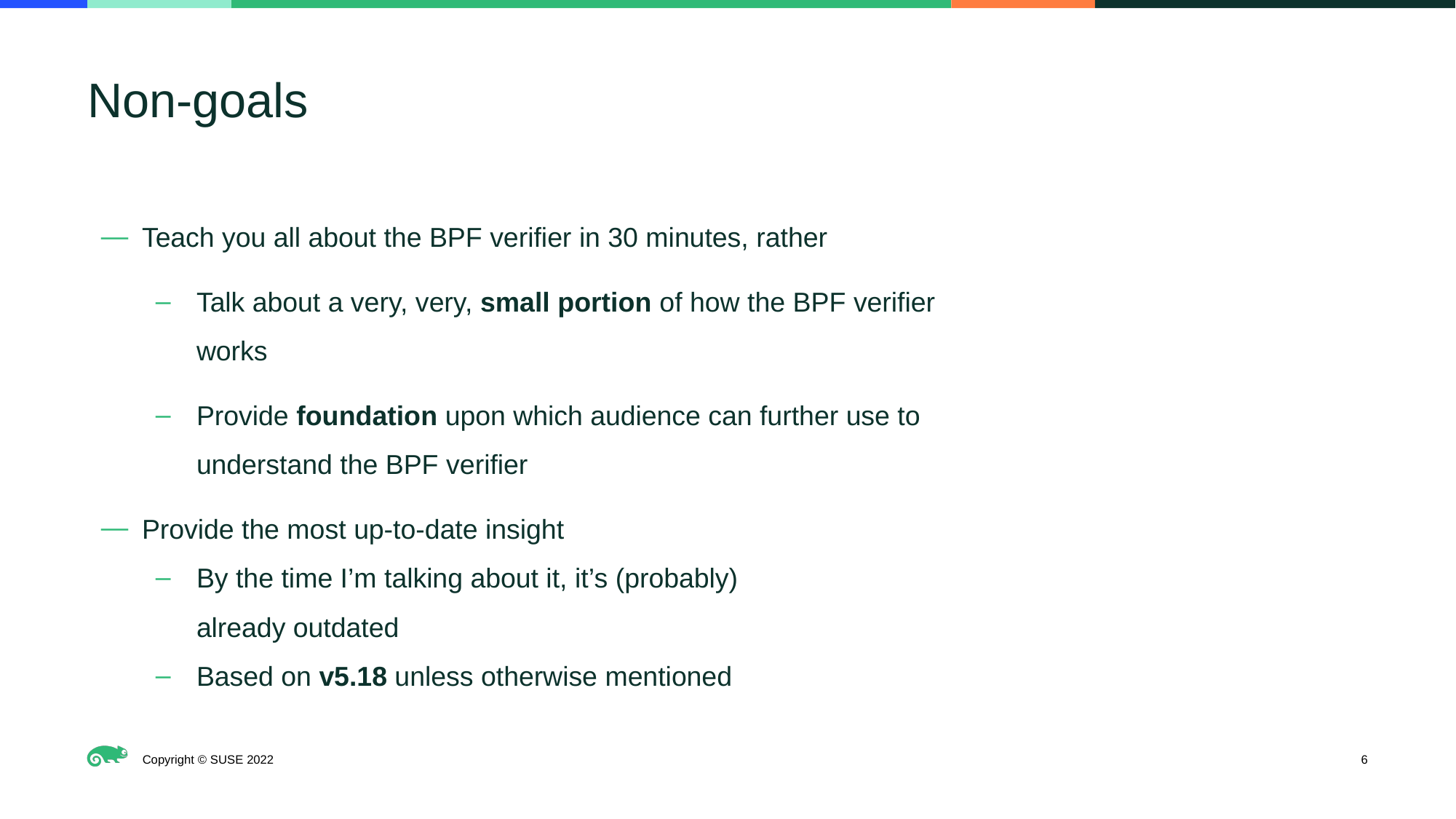

# Non-goals

Teach you all about the BPF verifier in 30 minutes, rather
Talk about a very, very, small portion of how the BPF verifier works
Provide foundation upon which audience can further use to understand the BPF verifier
Provide the most up-to-date insight
By the time I’m talking about it, it’s (probably)
already outdated
Based on v5.18 unless otherwise mentioned
6